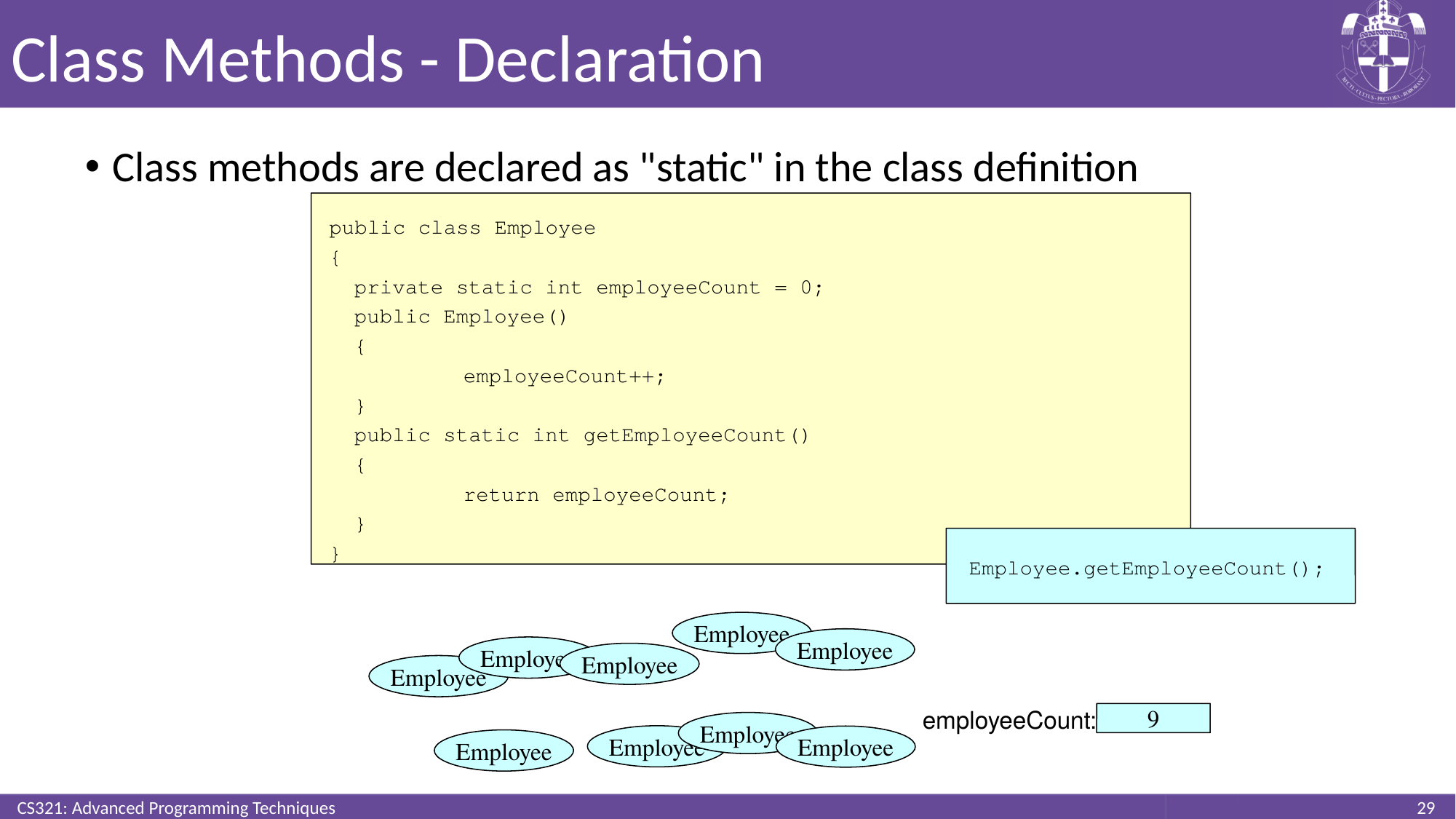

# Class Methods - Declaration
Class methods are declared as "static" in the class definition

public class Employee
{
	private static int employeeCount = 0;
	public Employee()
	{
		employeeCount++;
	}
	public static int getEmployeeCount()
	{
		return employeeCount;
	}
}

Employee.getEmployeeCount();
Employee
Employee
Employee
Employee
Employee
Employee
9
Employee
Employee
employeeCount:
Employee
CS321: Advanced Programming Techniques
29